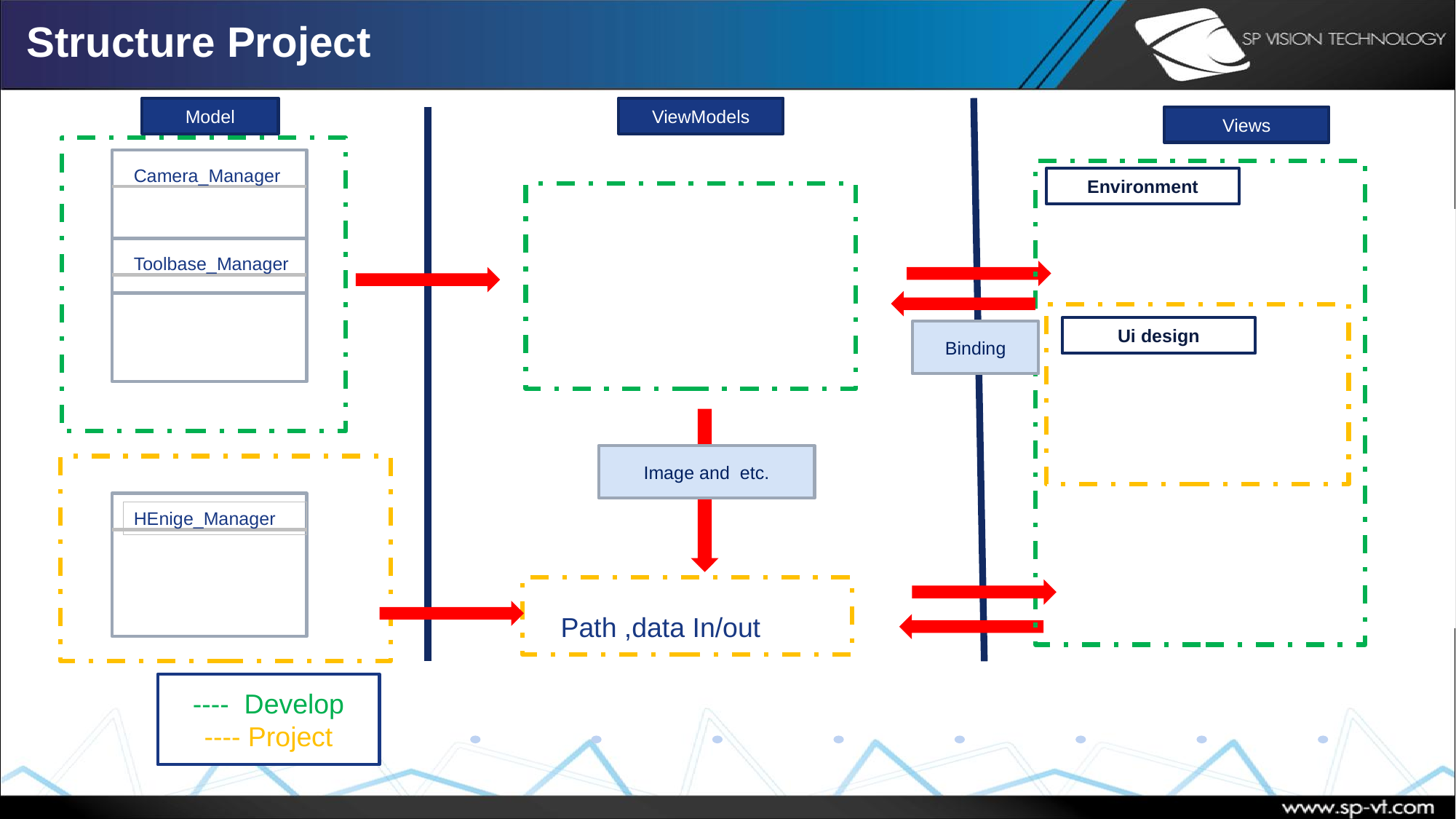

Structure Project
Model
ViewModels
Views

Camera_Manager

Environment

Toolbase_Manager

Ui design
Binding
Image and  etc.

HEnige_Manager

Path ,data In/out
----  Develop
---- Project